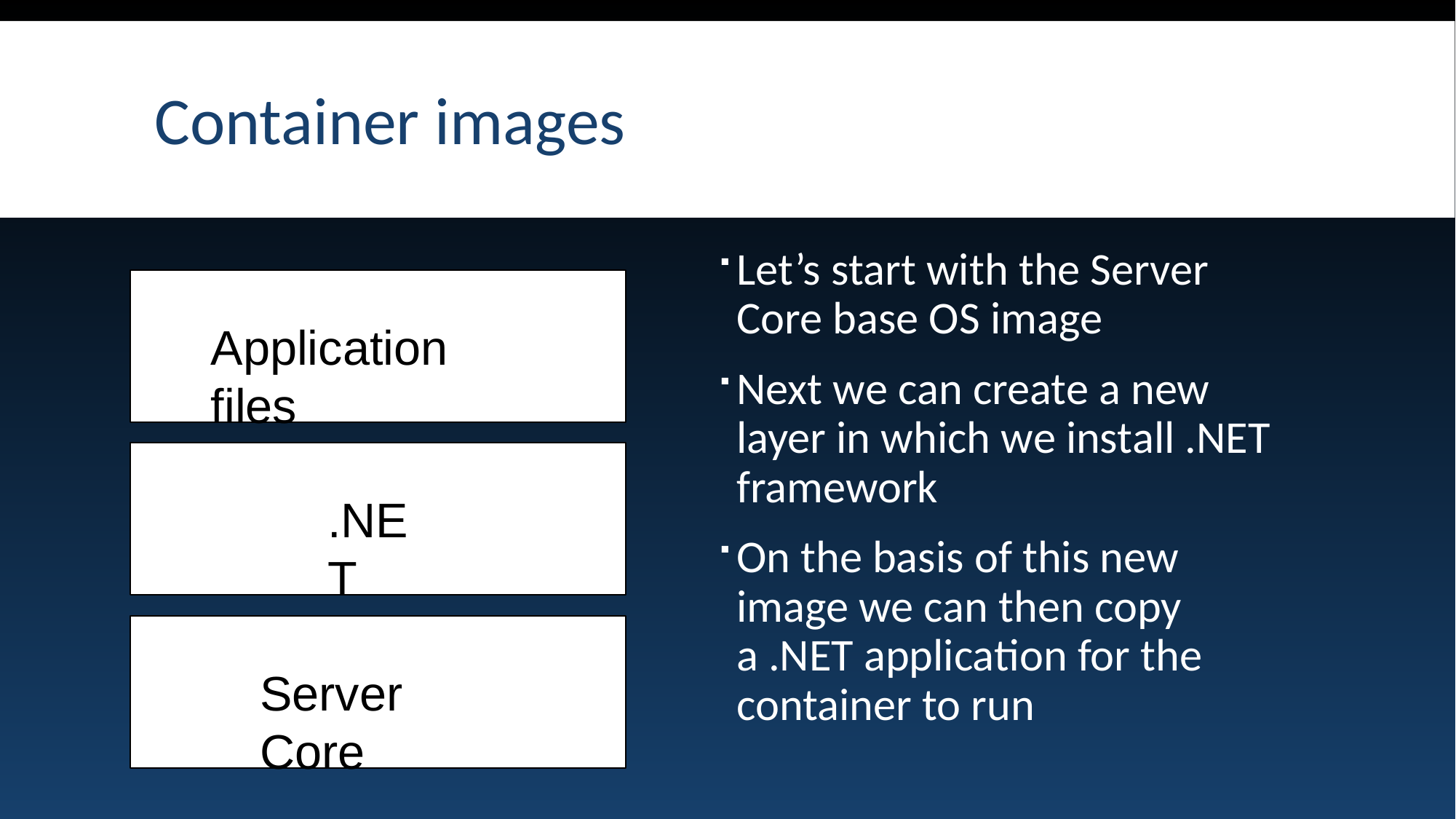

# Container images
Let’s start with the Server Core base OS image
Next we can create a new layer in which we install .NET framework
On the basis of this new image we can then copy a .NET application for the container to run

Application files

.NET

Server Core